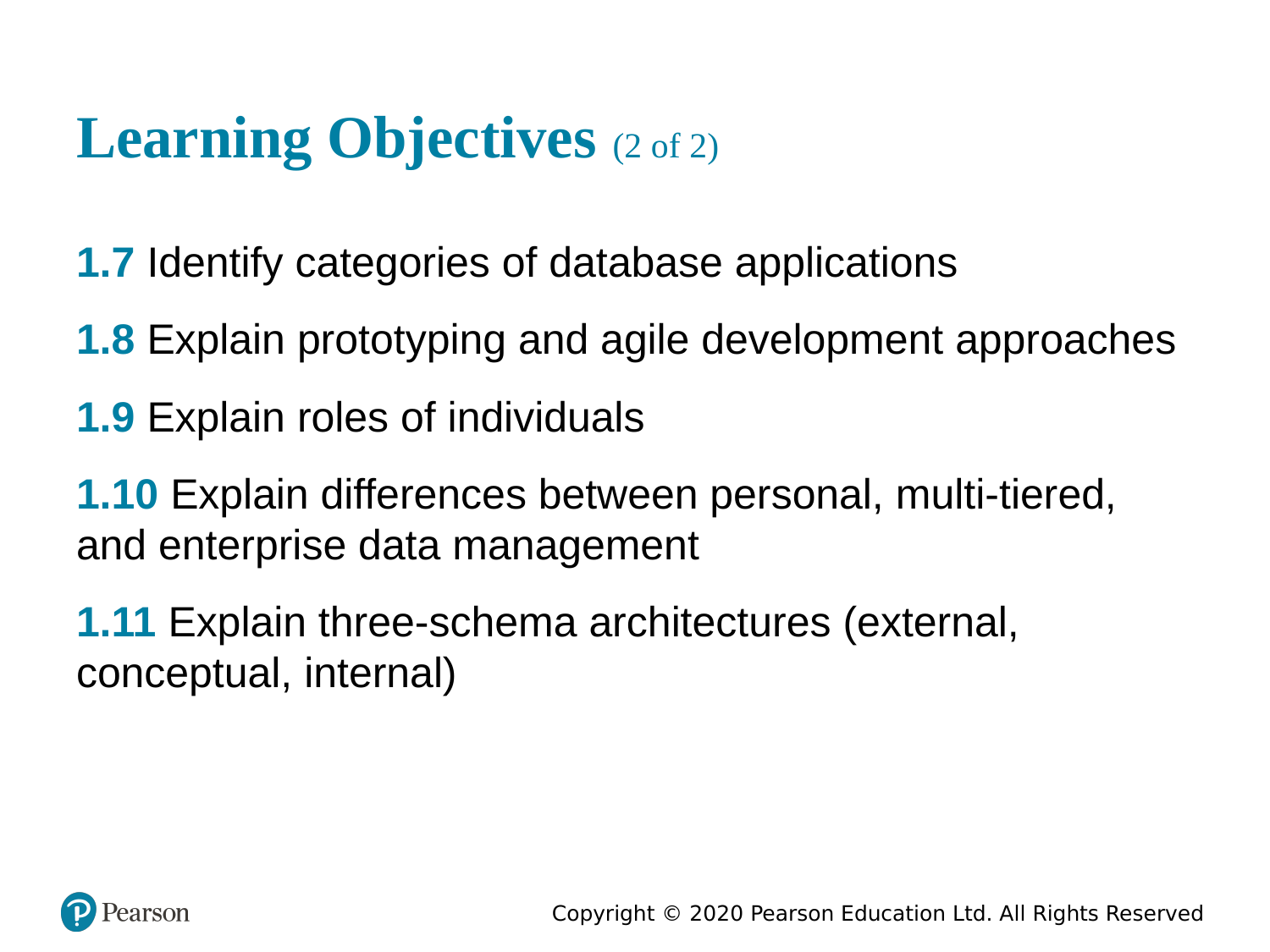

# Learning Objectives (2 of 2)
1.7 Identify categories of database applications
1.8 Explain prototyping and agile development approaches
1.9 Explain roles of individuals
1.10 Explain differences between personal, multi-tiered, and enterprise data management
1.11 Explain three-schema architectures (external, conceptual, internal)